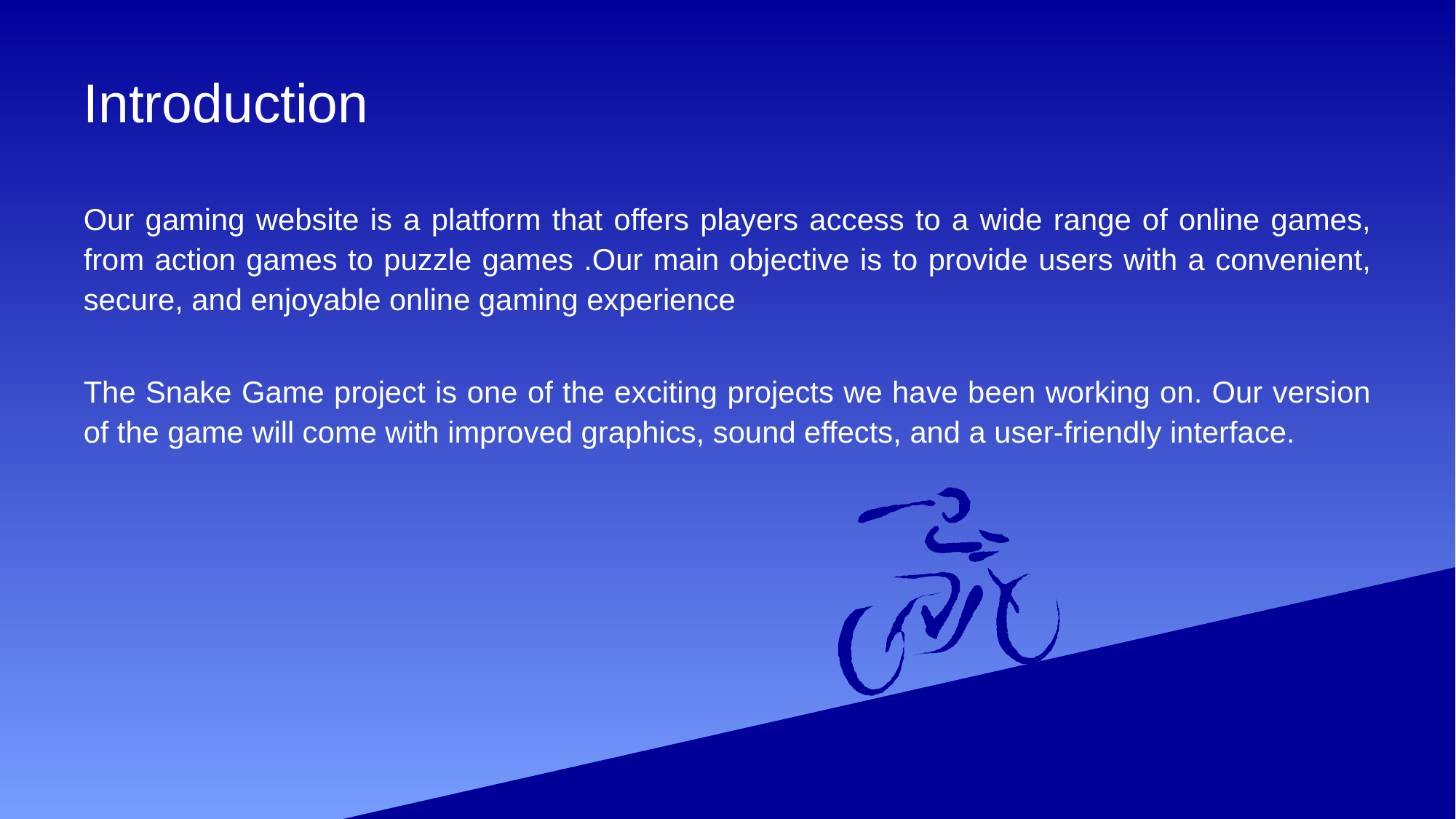

# Introduction
Our gaming website is a platform that offers players access to a wide range of online games, from action games to puzzle games .Our main objective is to provide users with a convenient, secure, and enjoyable online gaming experience

The Snake Game project is one of the exciting projects we have been working on. Our version of the game will come with improved graphics, sound effects, and a user-friendly interface.